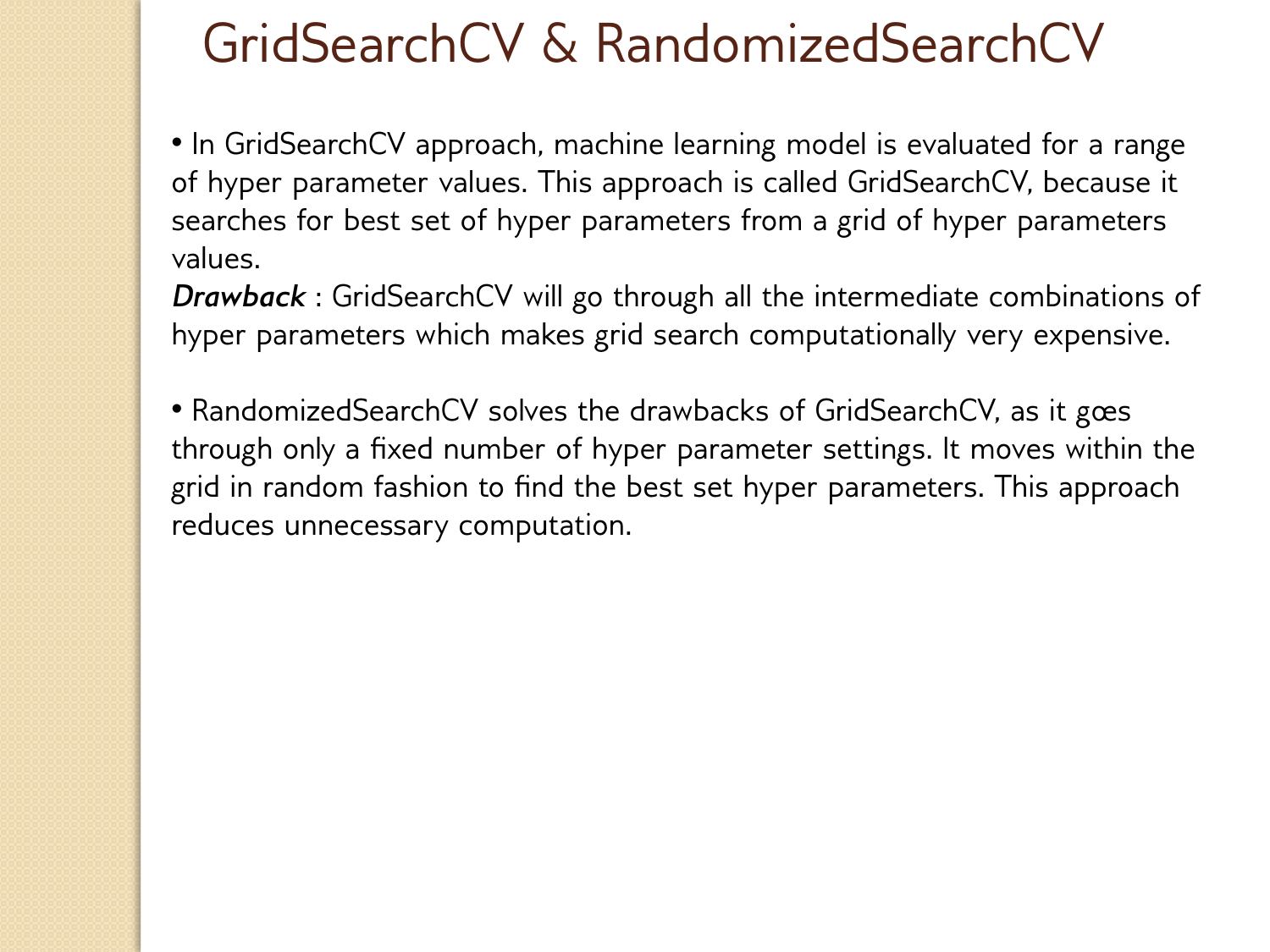

GridSearchCV & RandomizedSearchCV
 In GridSearchCV approach, machine learning model is evaluated for a range of hyper parameter values. This approach is called GridSearchCV, because it searches for best set of hyper parameters from a grid of hyper parameters values.
Drawback : GridSearchCV will go through all the intermediate combinations of hyper parameters which makes grid search computationally very expensive.

 RandomizedSearchCV solves the drawbacks of GridSearchCV, as it goes through only a fixed number of hyper parameter settings. It moves within the grid in random fashion to find the best set hyper parameters. This approach reduces unnecessary computation.